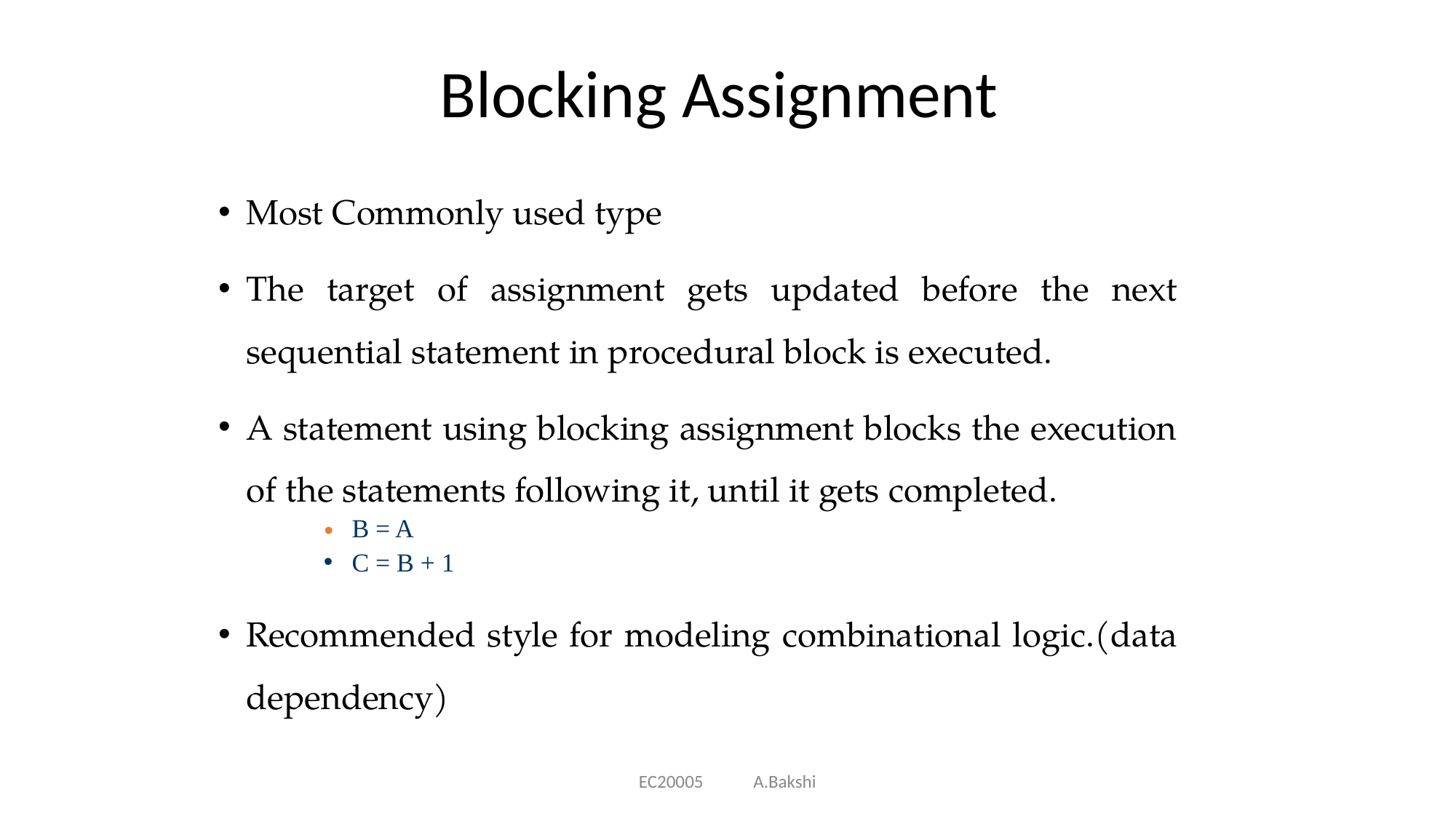

# Blocking Assignment
Most Commonly used type
The target of assignment gets updated before the next sequential statement in procedural block is executed.
A statement using blocking assignment blocks the execution of the statements following it, until it gets completed.
B = A
C = B + 1
Recommended style for modeling combinational logic.(data dependency)
EC20005            A.Bakshi